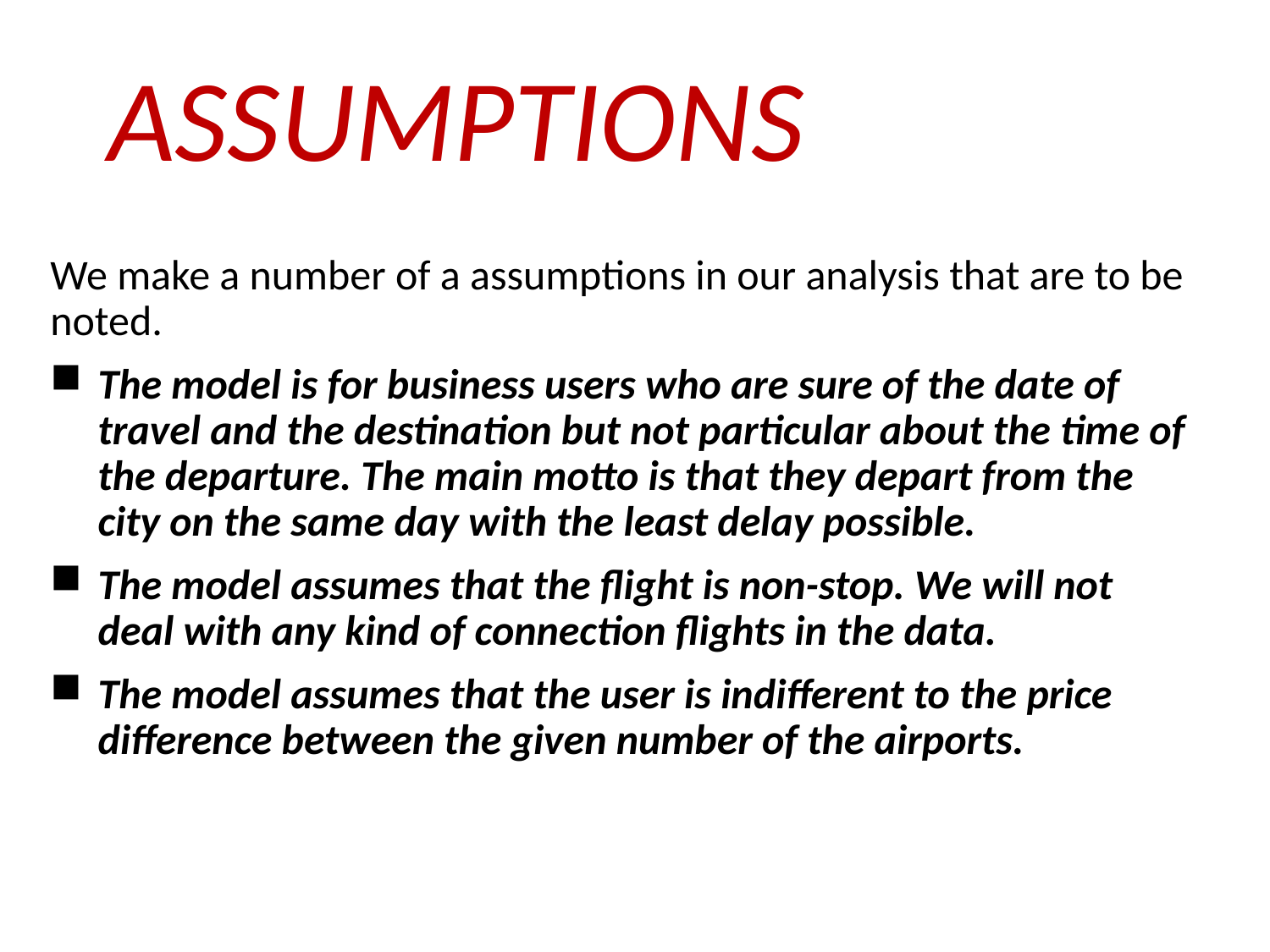

# ASSUMPTIONS
We make a number of a assumptions in our analysis that are to be noted.
The model is for business users who are sure of the date of travel and the destination but not particular about the time of the departure. The main motto is that they depart from the city on the same day with the least delay possible.
The model assumes that the flight is non-stop. We will not deal with any kind of connection flights in the data.
The model assumes that the user is indifferent to the price difference between the given number of the airports.